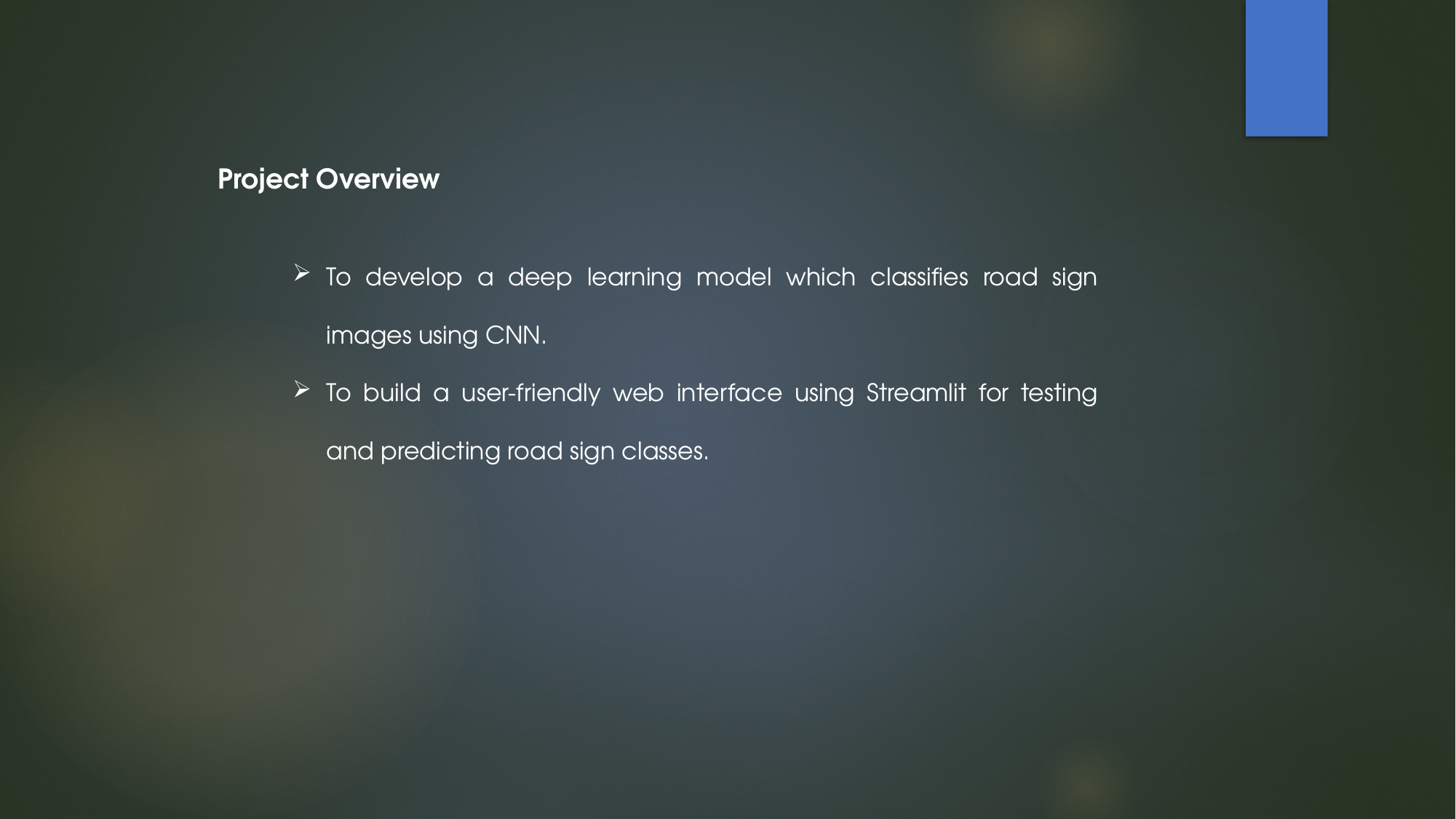

Project Overview
To develop a deep learning model which classifies road sign images using CNN.
To build a user-friendly web interface using Streamlit for testing and predicting road sign classes.